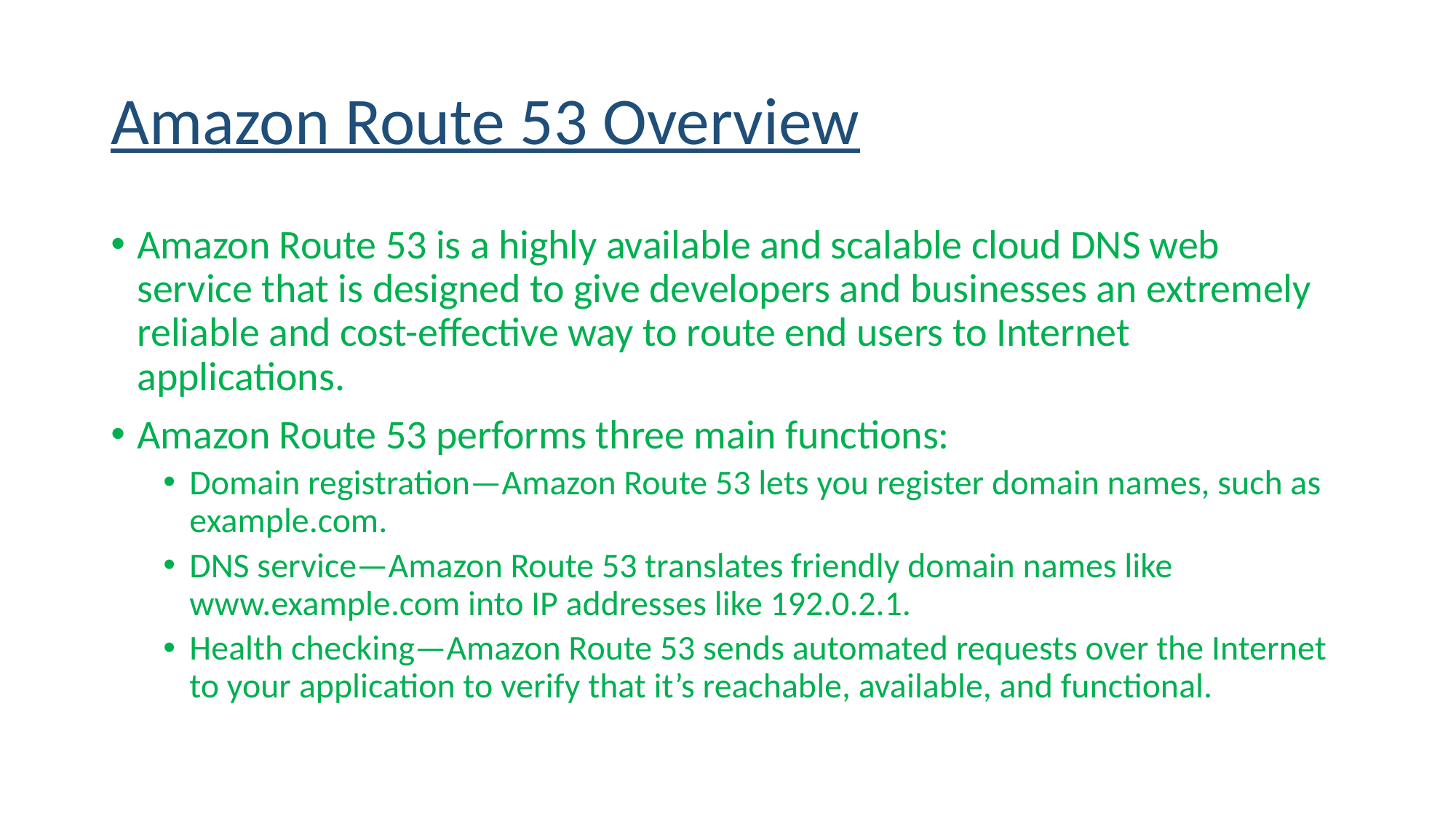

# Amazon Route 53 Overview
Amazon Route 53 is a highly available and scalable cloud DNS web service that is designed to give developers and businesses an extremely reliable and cost-effective way to route end users to Internet applications.
Amazon Route 53 performs three main functions:
Domain registration—Amazon Route 53 lets you register domain names, such as example.com.
DNS service—Amazon Route 53 translates friendly domain names like www.example.com into IP addresses like 192.0.2.1.
Health checking—Amazon Route 53 sends automated requests over the Internet to your application to verify that it’s reachable, available, and functional.